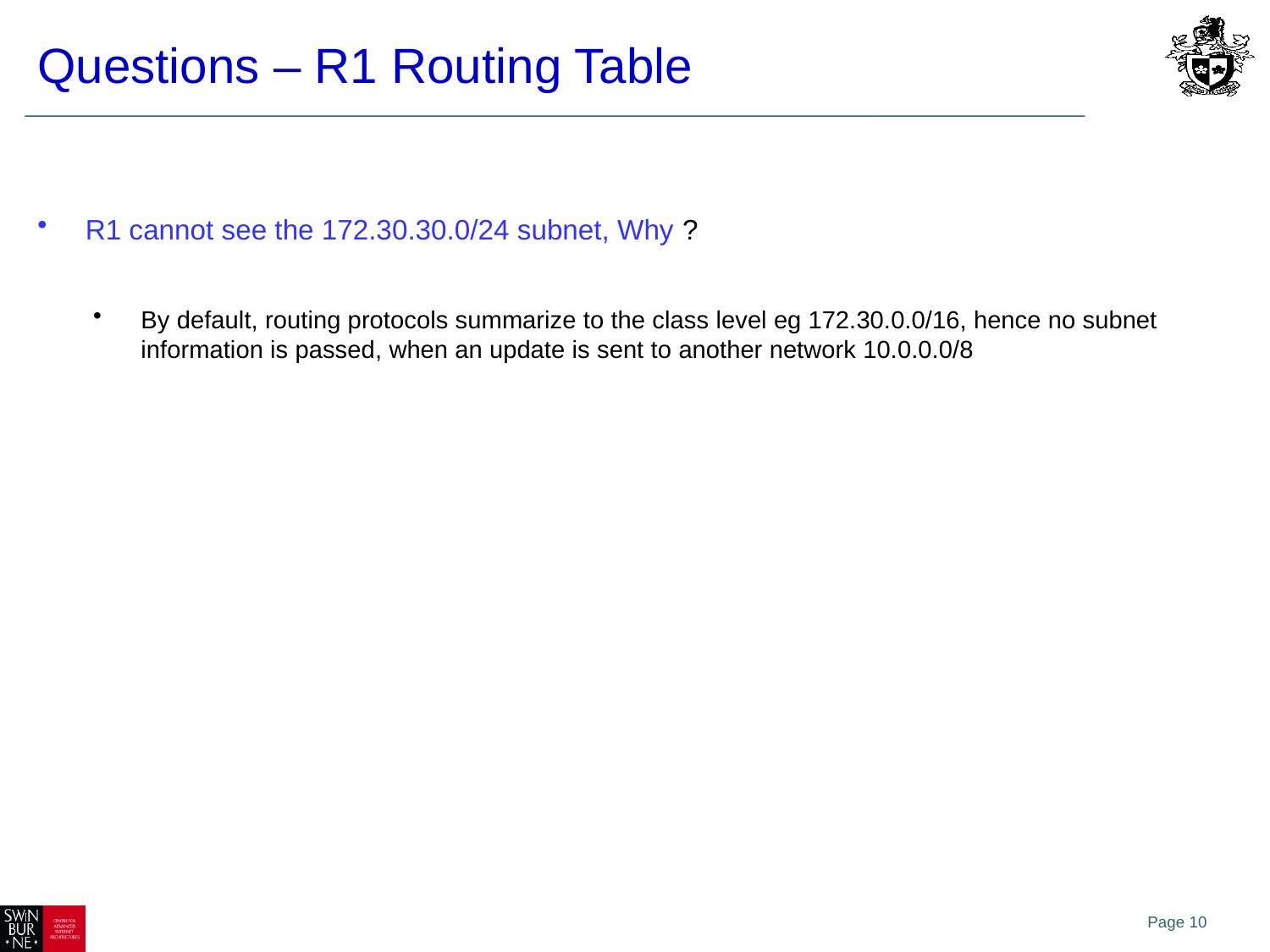

# Questions – R1 Routing Table

R1 cannot see the 172.30.30.0/24 subnet, Why ?

By default, routing protocols summarize to the class level eg 172.30.0.0/16, hence no subnet information is passed, when an update is sent to another network 10.0.0.0/8